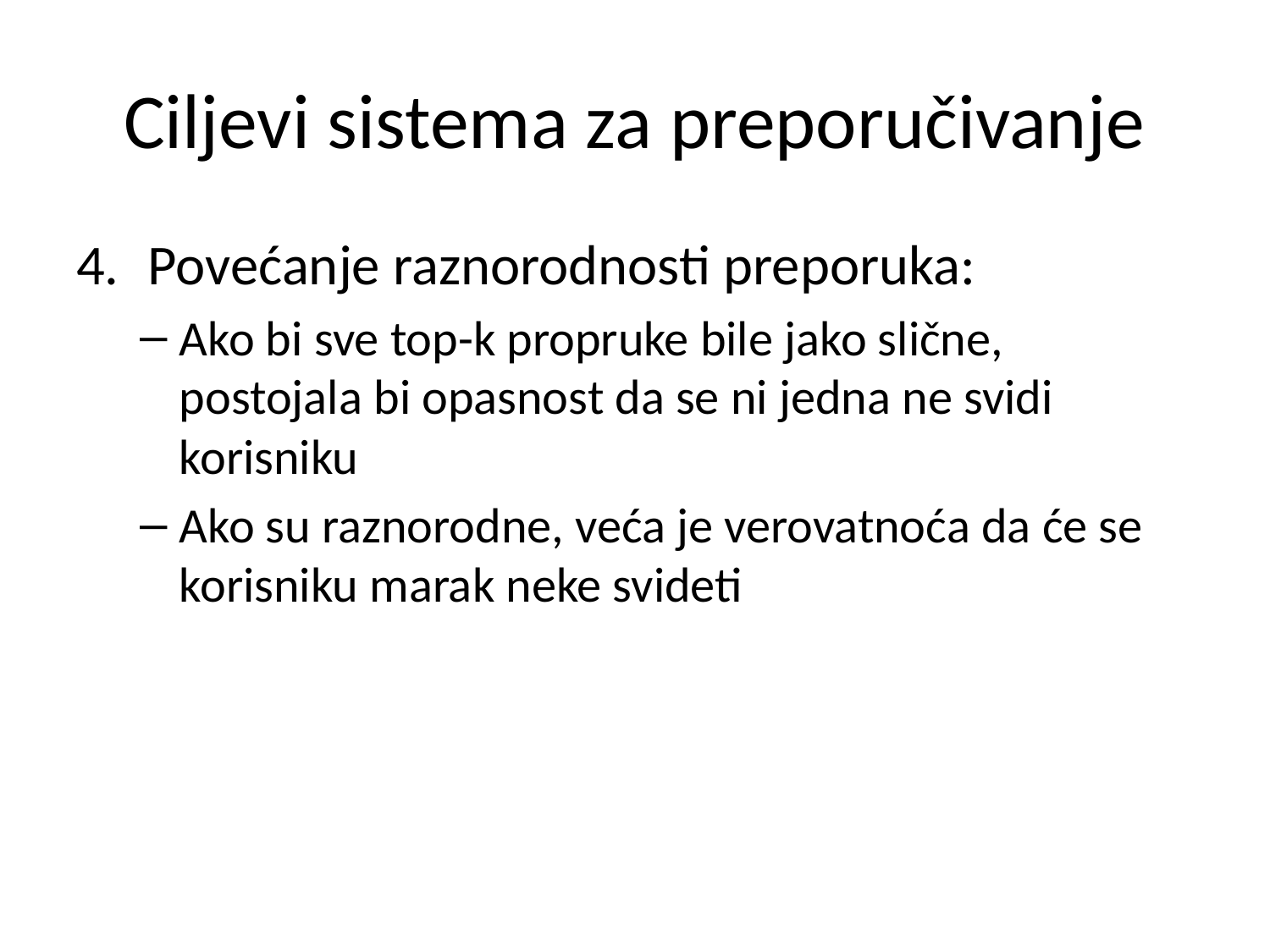

# Ciljevi sistema za preporučivanje
Povećanje raznorodnosti preporuka:
Ako bi sve top-k propruke bile jako slične, postojala bi opasnost da se ni jedna ne svidi korisniku
Ako su raznorodne, veća je verovatnoća da će se korisniku marak neke svideti